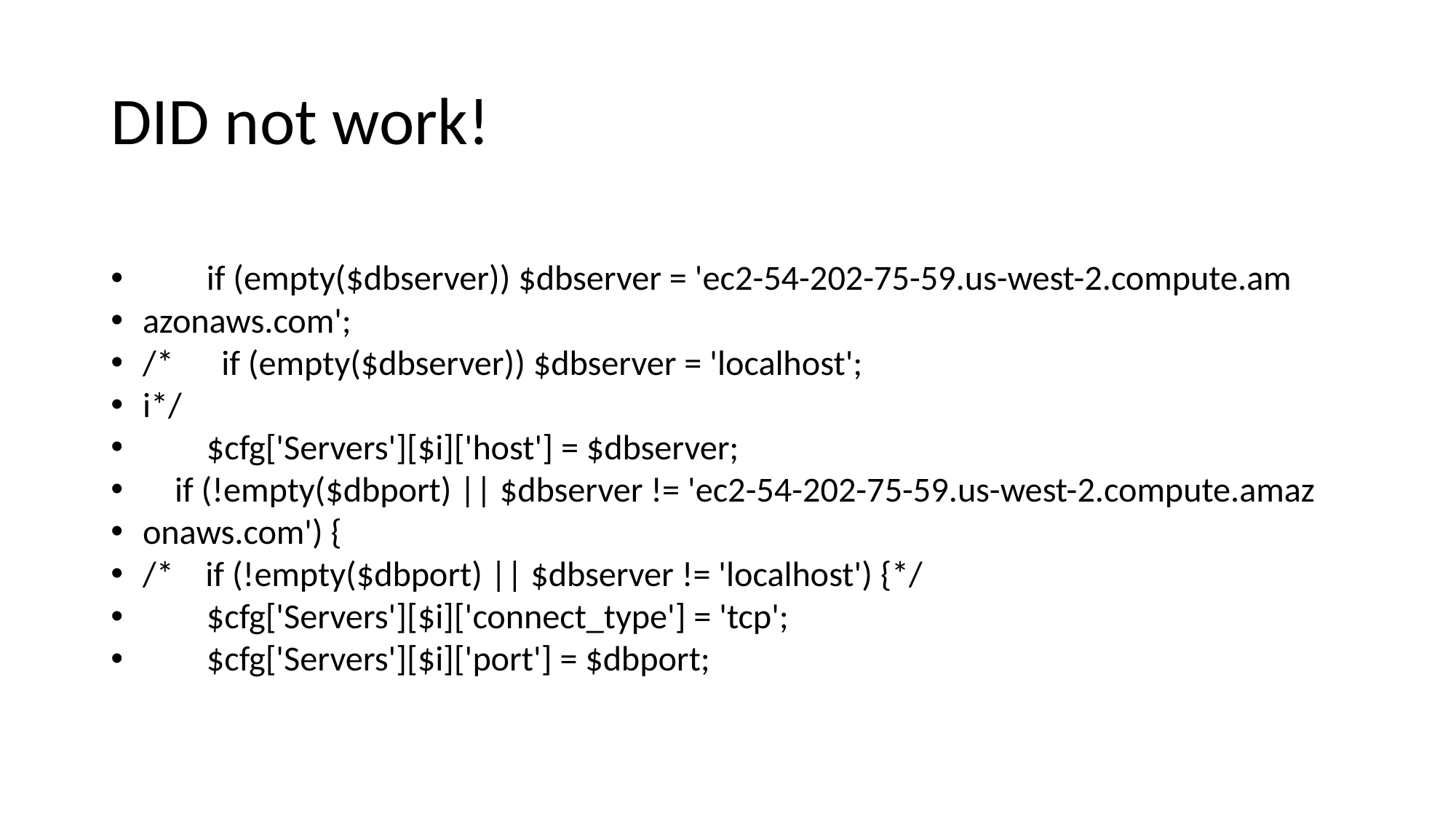

# DID not work!

        if (empty($dbserver)) $dbserver = 'ec2-54-202-75-59.us-west-2.compute.am
azonaws.com';
/*      if (empty($dbserver)) $dbserver = 'localhost';
i*/
        $cfg['Servers'][$i]['host'] = $dbserver;
    if (!empty($dbport) || $dbserver != 'ec2-54-202-75-59.us-west-2.compute.amaz
onaws.com') {
/*    if (!empty($dbport) || $dbserver != 'localhost') {*/
        $cfg['Servers'][$i]['connect_type'] = 'tcp';
        $cfg['Servers'][$i]['port'] = $dbport;